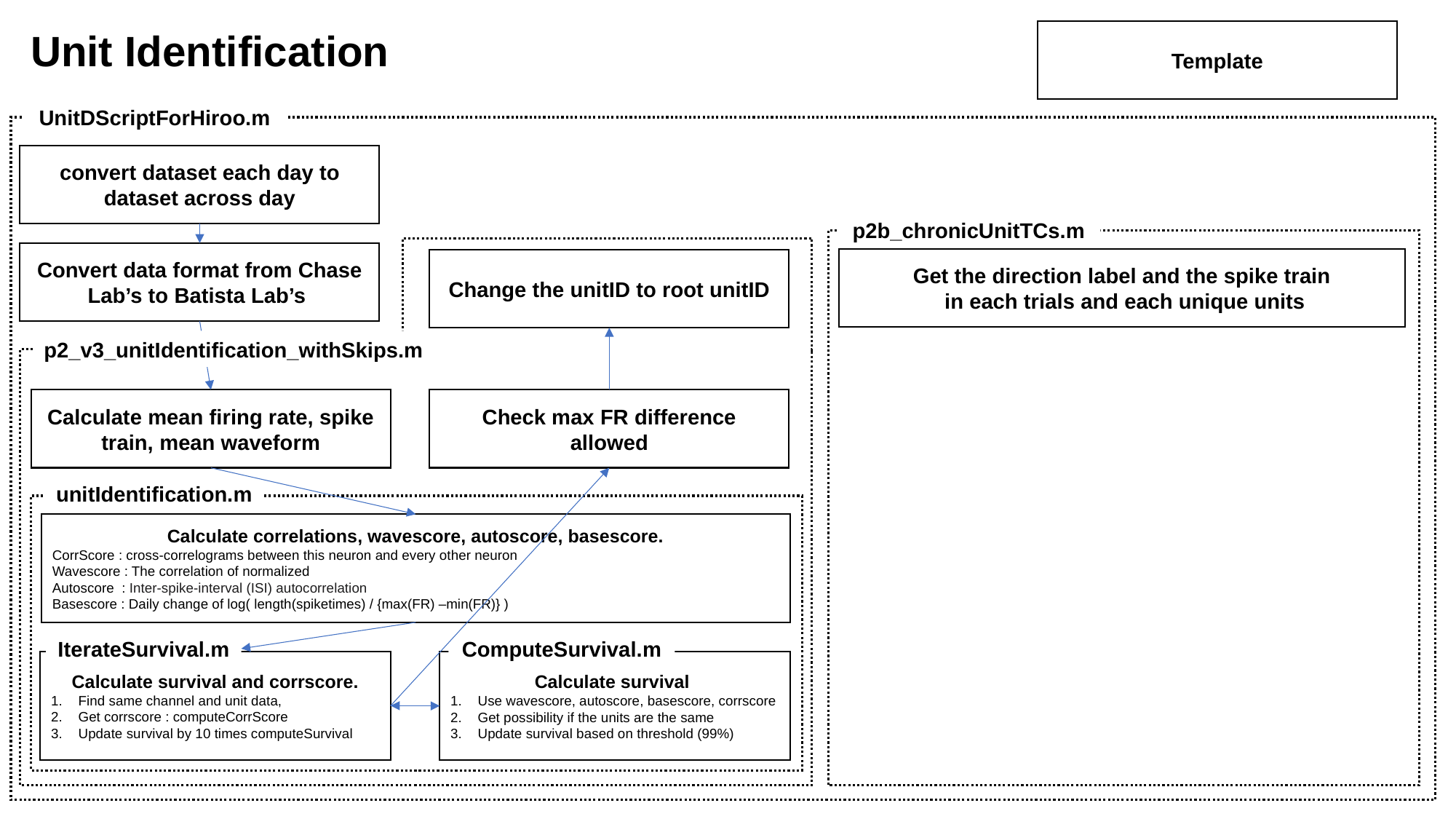

Unit Identification
Template
UnitDScriptForHiroo.m

convert dataset each day to dataset across day
p2b_chronicUnitTCs.m

Convert data format from Chase Lab’s to Batista Lab’s
Get the direction label and the spike train
 in each trials and each unique units
Change the unitID to root unitID
p2_v3_unitIdentification_withSkips.m

Calculate mean firing rate, spike train, mean waveform
Check max FR difference allowed
unitIdentification.m

Calculate correlations, wavescore, autoscore, basescore.
CorrScore : cross-correlograms between this neuron and every other neuron
Wavescore : The correlation of normalized
Autoscore  : Inter-spike-interval (ISI) autocorrelation
Basescore : Daily change of log( length(spiketimes) / {max(FR) –min(FR)} )
ComputeSurvival.m
IterateSurvival.m
Calculate survival and corrscore.
Find same channel and unit data,
Get corrscore : computeCorrScore
Update survival by 10 times computeSurvival
Calculate survival
Use wavescore, autoscore, basescore, corrscore
Get possibility if the units are the same
Update survival based on threshold (99%)